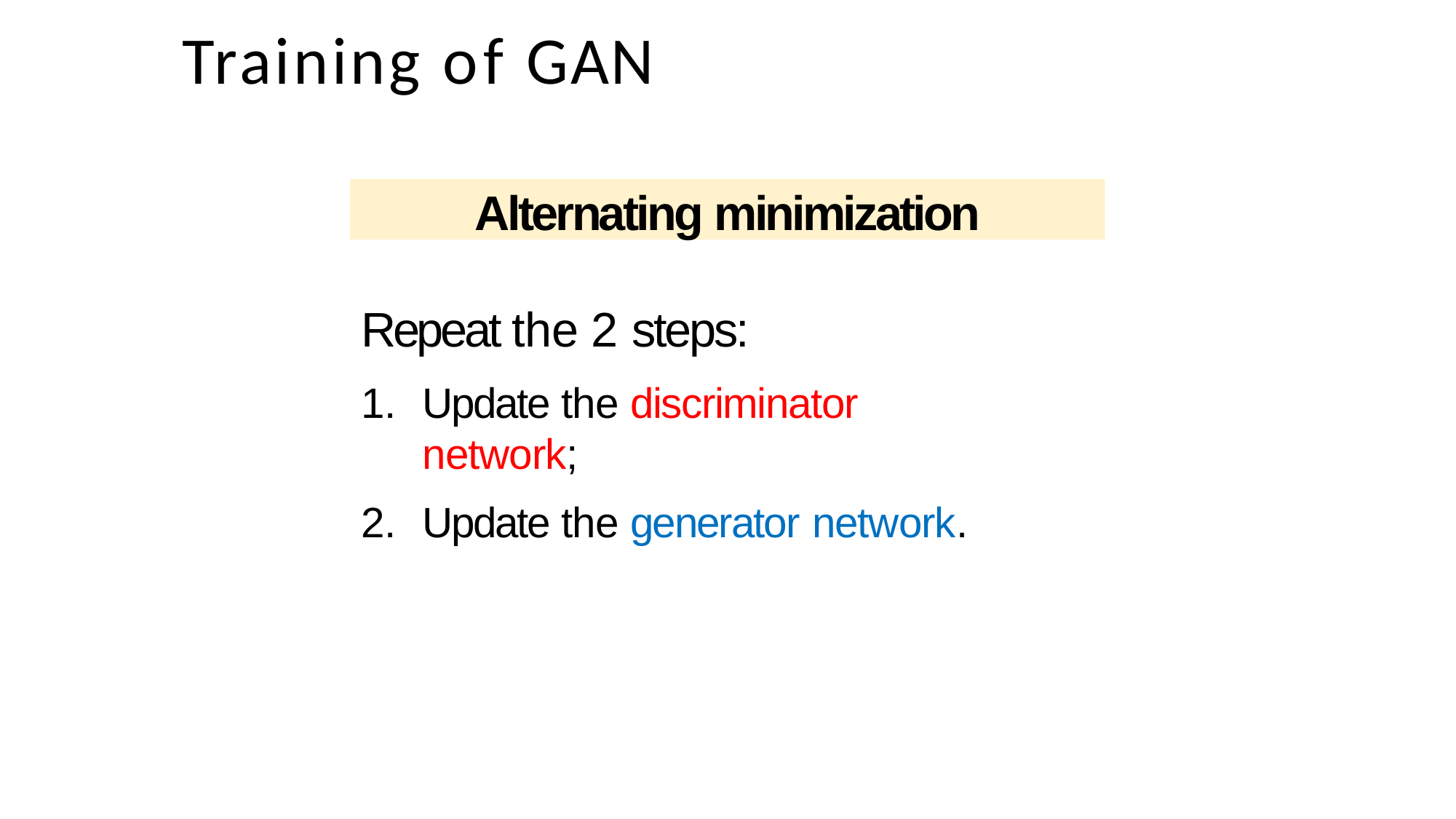

# Training of GAN
Alternating minimization
Repeat the 2 steps:
Update the discriminator network;
Update the generator network.